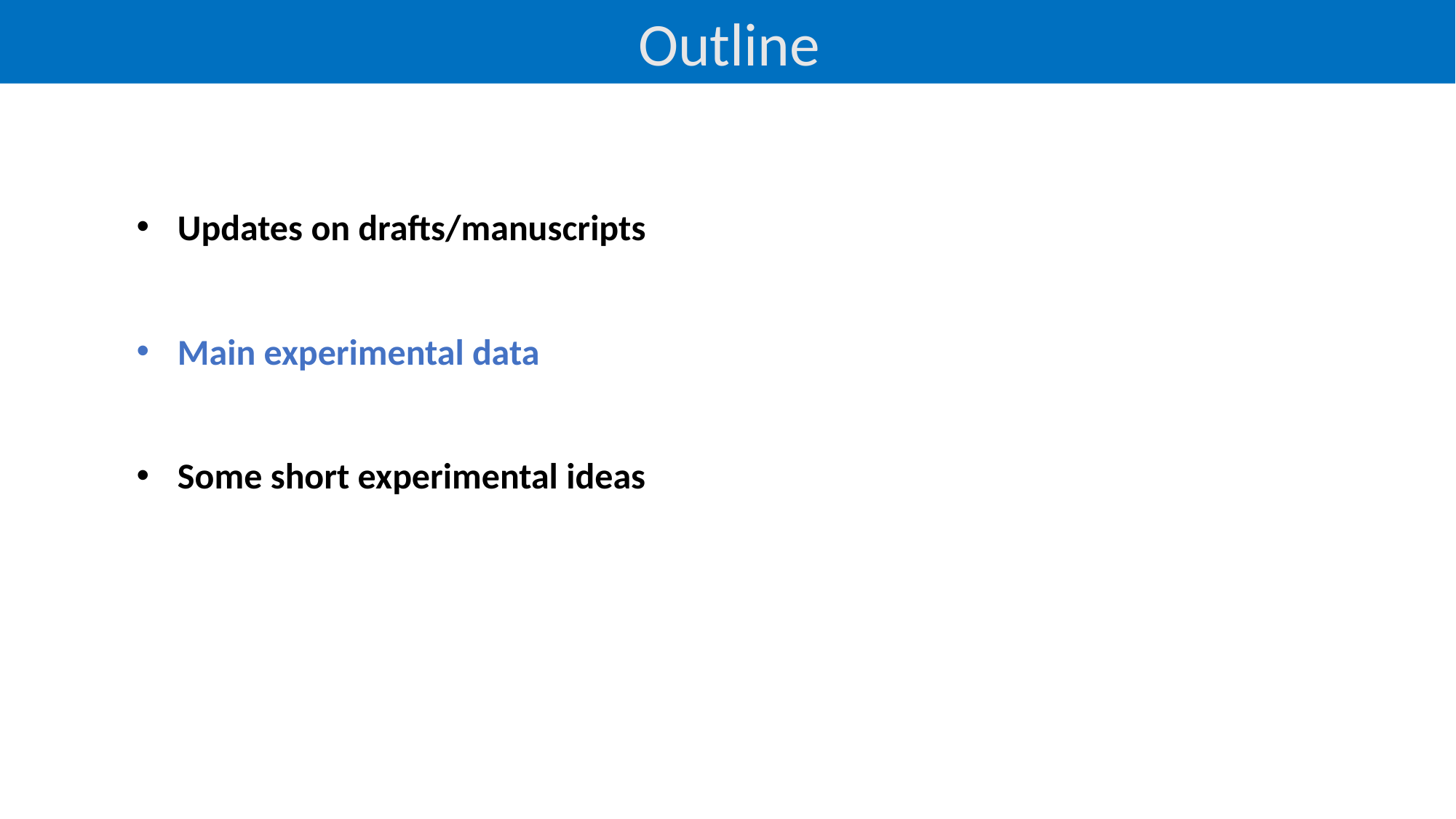

Outline
Updates on drafts/manuscripts
Main experimental data
Some short experimental ideas